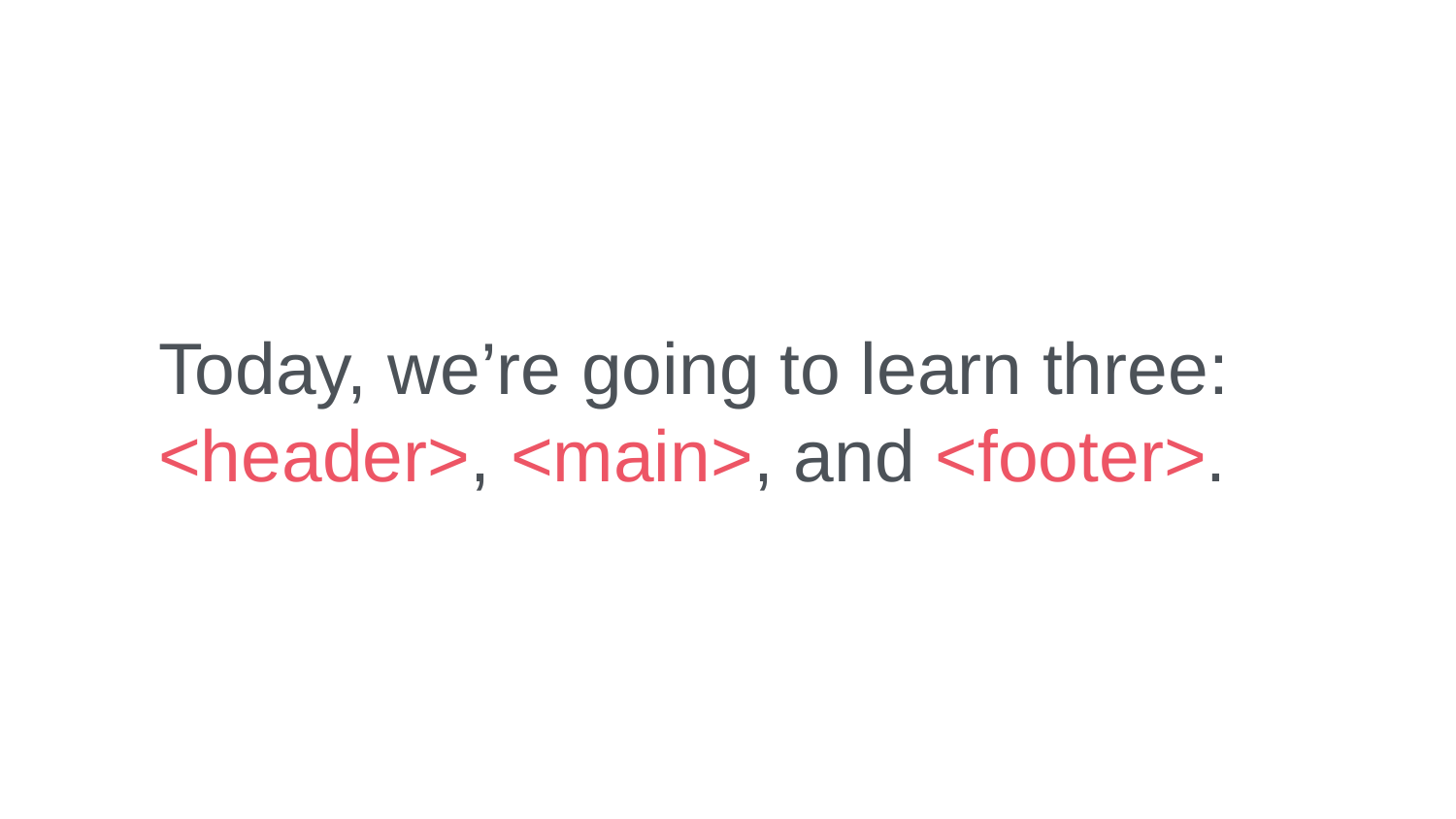

Today, we’re going to learn three:
<header>, <main>, and <footer>.